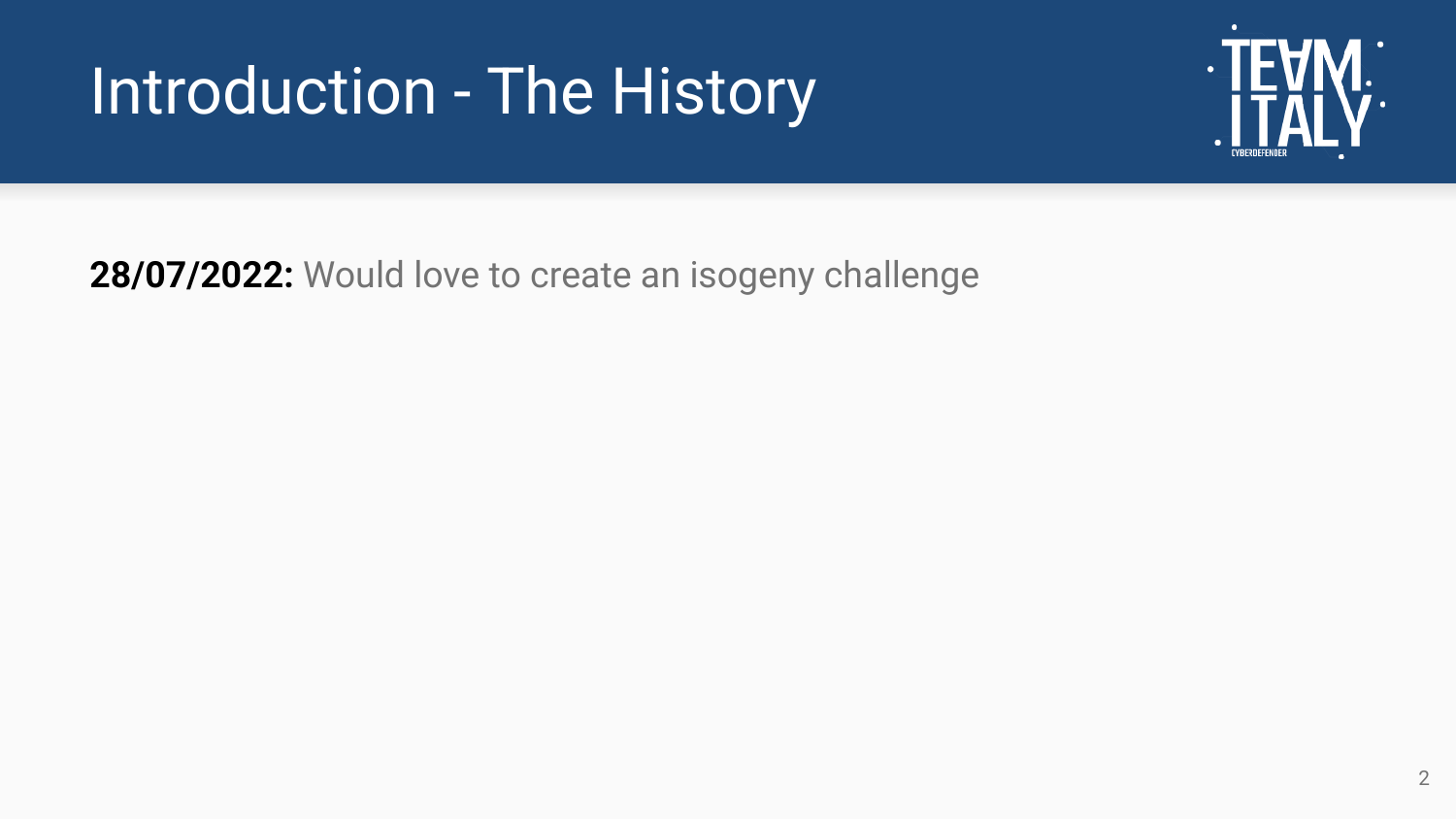

# Introduction - The History
28/07/2022: Would love to create an isogeny challenge
2